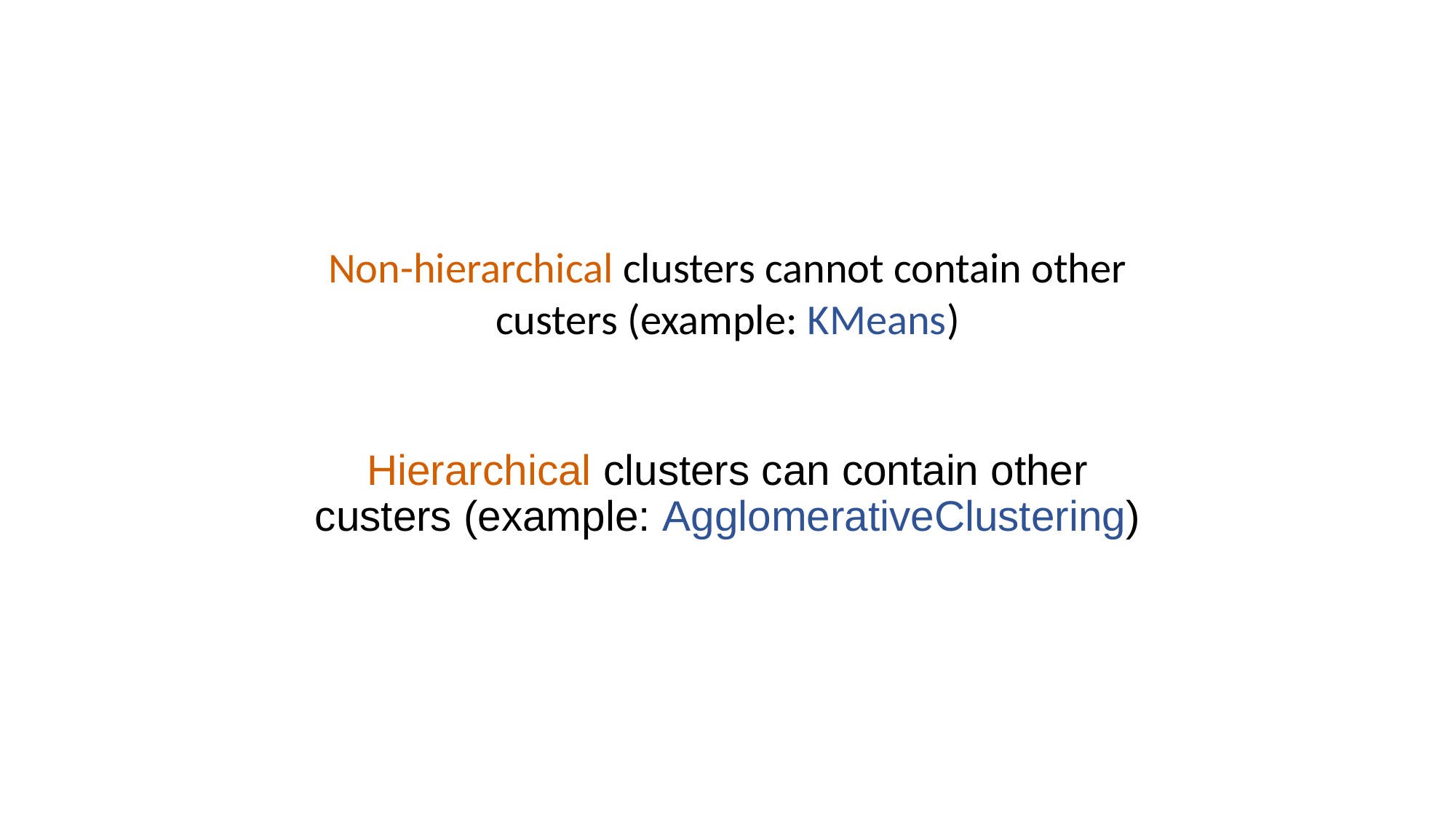

Non-hierarchical clusters cannot contain other custers (example: KMeans)
# Hierarchical clusters can contain other custers (example: AgglomerativeClustering)